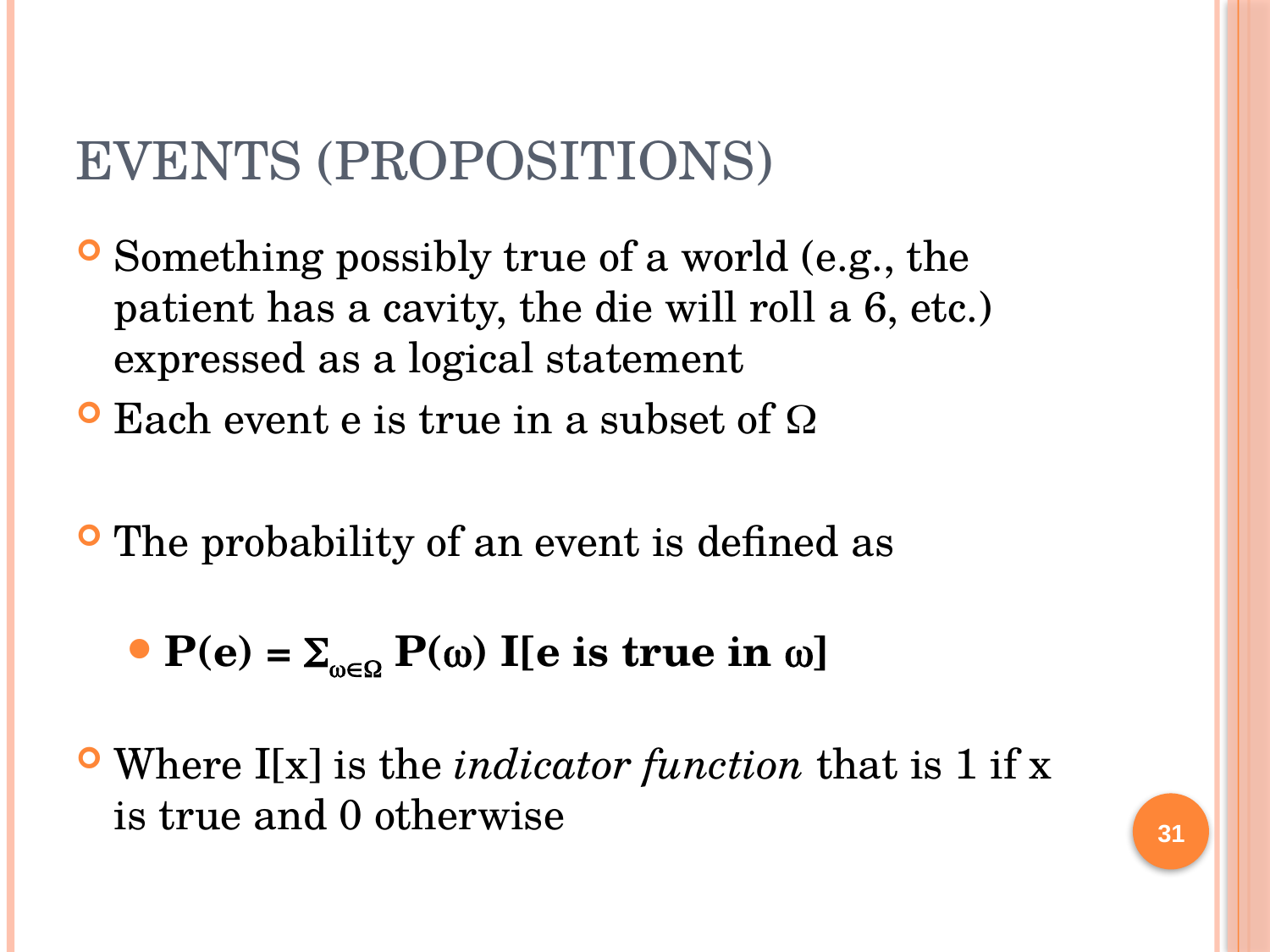

# Events (Propositions)
Something possibly true of a world (e.g., the patient has a cavity, the die will roll a 6, etc.) expressed as a logical statement
Each event e is true in a subset of Ω

The probability of an event is defined as
P(e) = Σω∈Ω P(ω) I[e is true in ω]
Where I[x] is the indicator function that is 1 if x is true and 0 otherwise
31